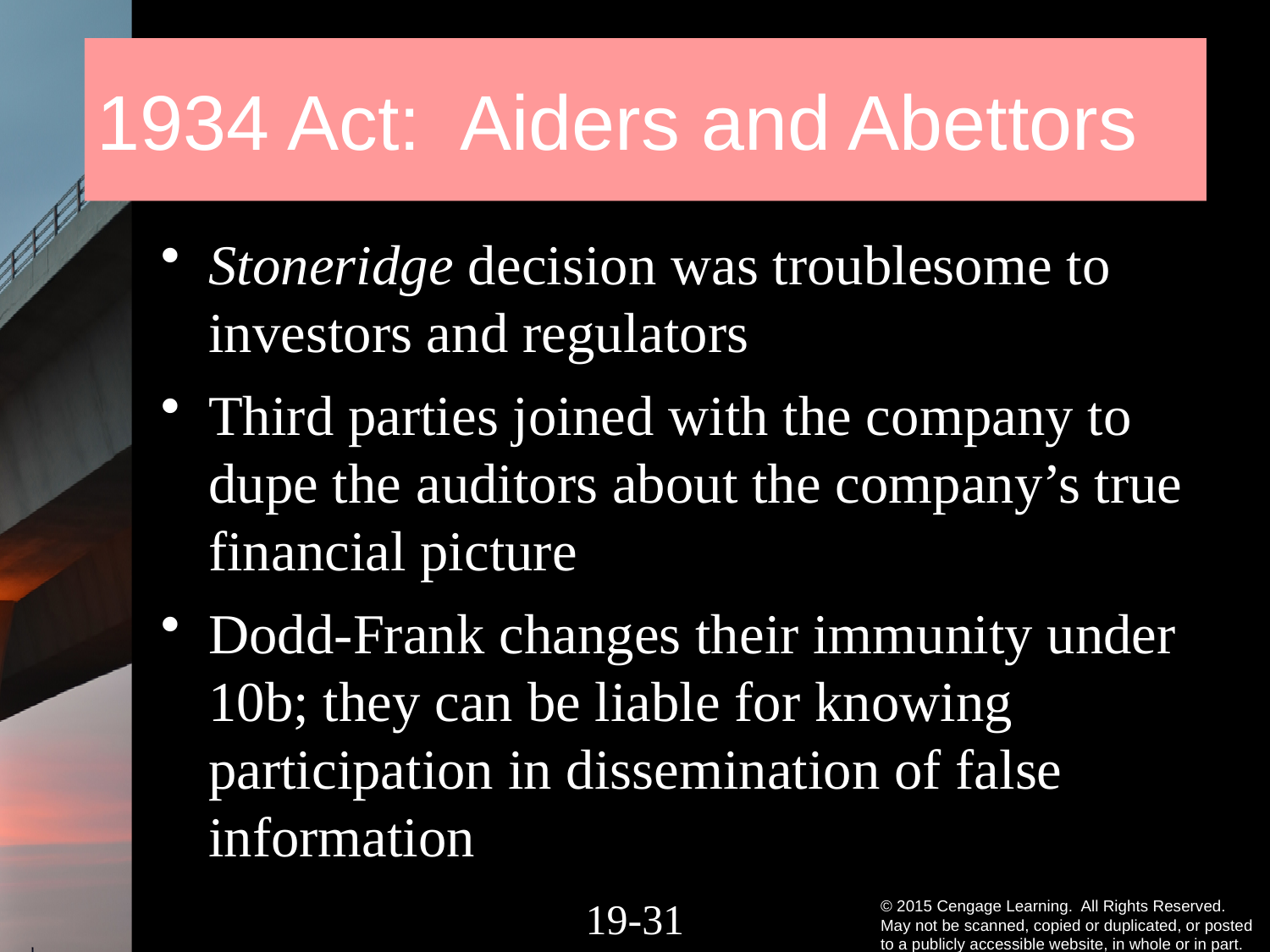

# 1934 Act:  Aiders and Abettors
Stoneridge decision was troublesome to investors and regulators
Third parties joined with the company to dupe the auditors about the company’s true financial picture
Dodd-Frank changes their immunity under 10b; they can be liable for knowing participation in dissemination of false information
19-31